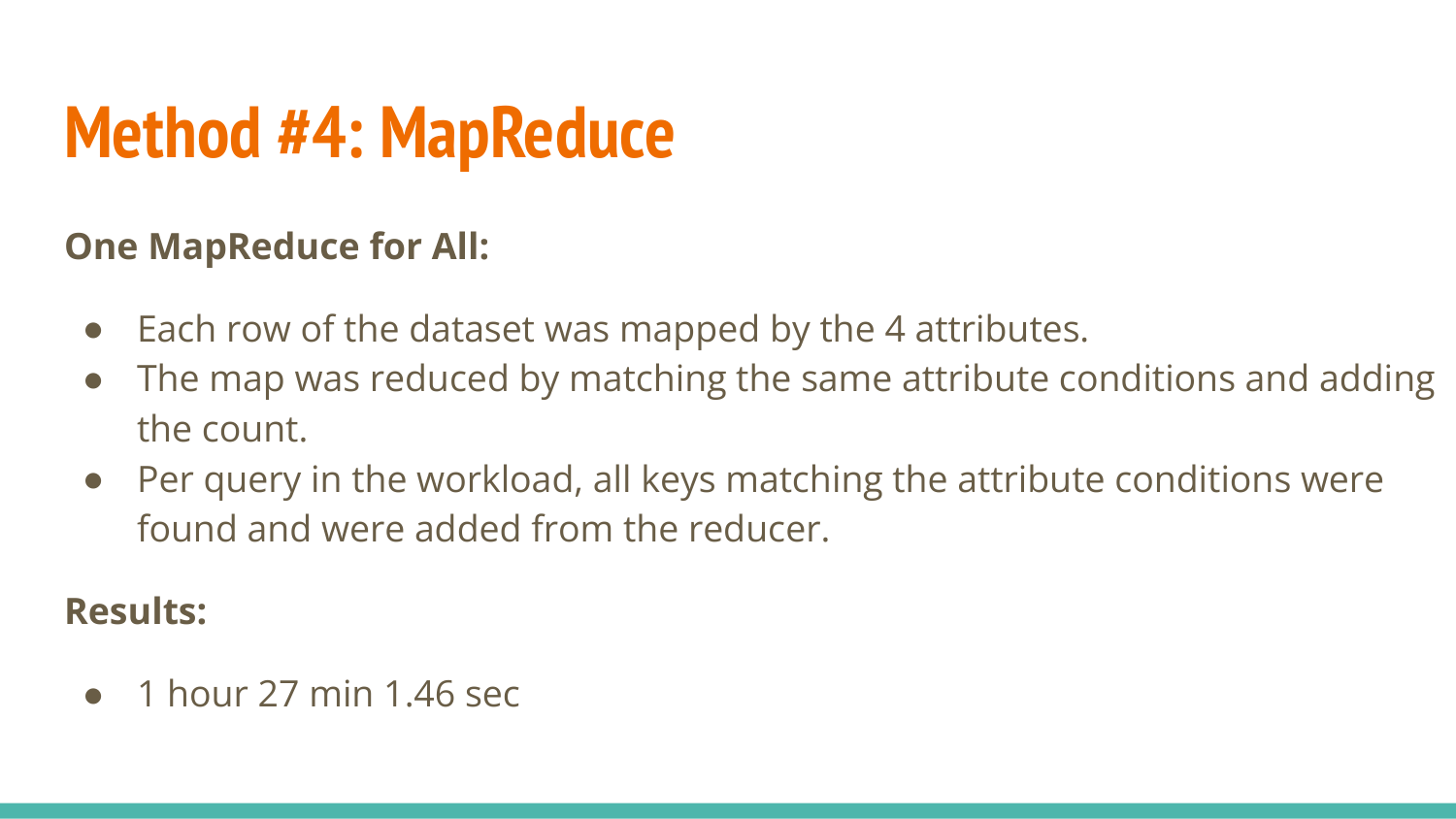

# Method #4: MapReduce
One MapReduce for All:
Each row of the dataset was mapped by the 4 attributes.
The map was reduced by matching the same attribute conditions and adding the count.
Per query in the workload, all keys matching the attribute conditions were found and were added from the reducer.
Results:
1 hour 27 min 1.46 sec